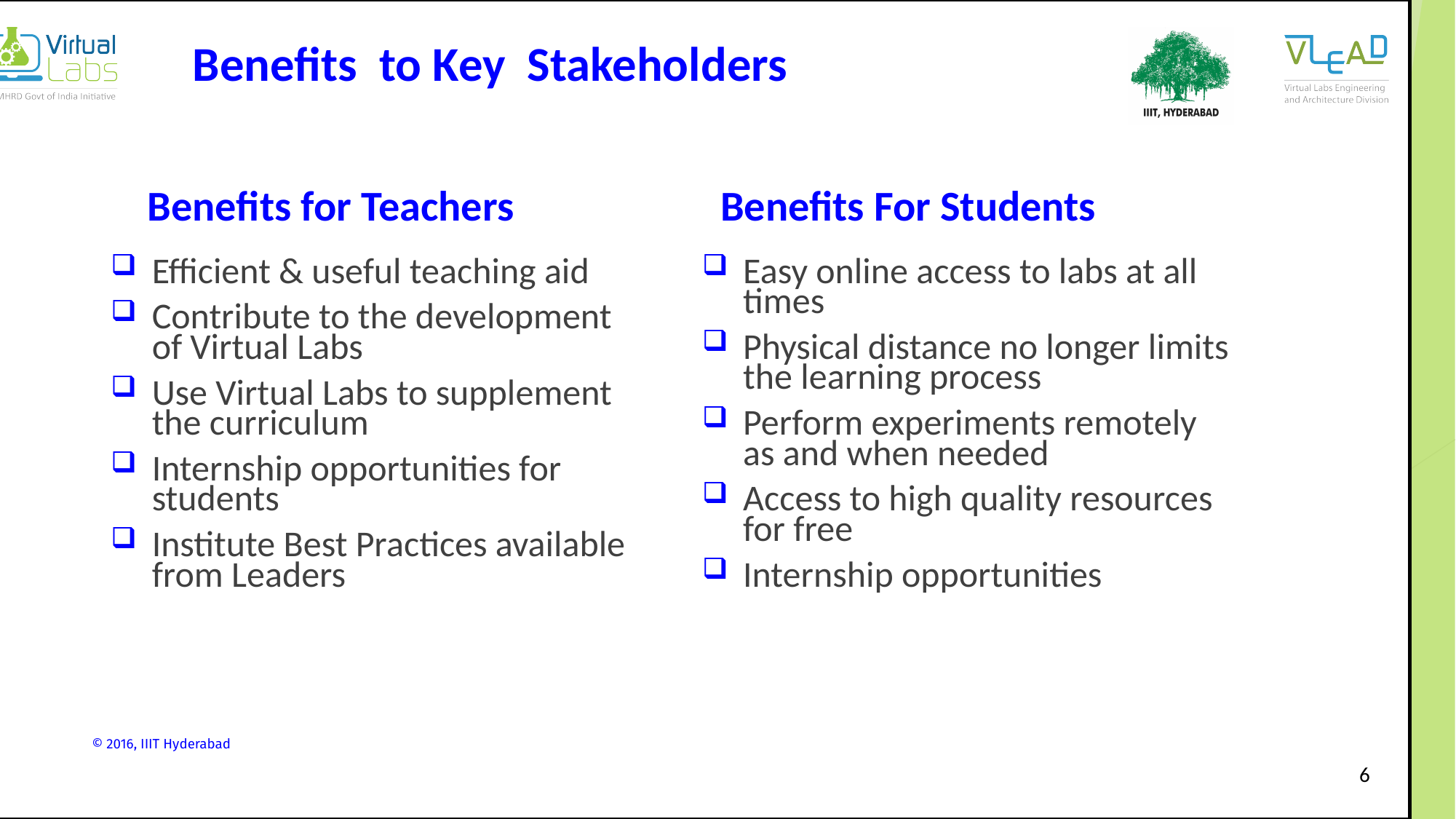

Benefits  to Key  Stakeholders
Benefits for Teachers
Benefits For Students
Efficient & useful teaching aid
Contribute to the development of Virtual Labs
Use Virtual Labs to supplement the curriculum
Internship opportunities for students
Institute Best Practices available from Leaders
Easy online access to labs at all times
Physical distance no longer limits the learning process
Perform experiments remotely as and when needed
Access to high quality resources for free
Internship opportunities

6